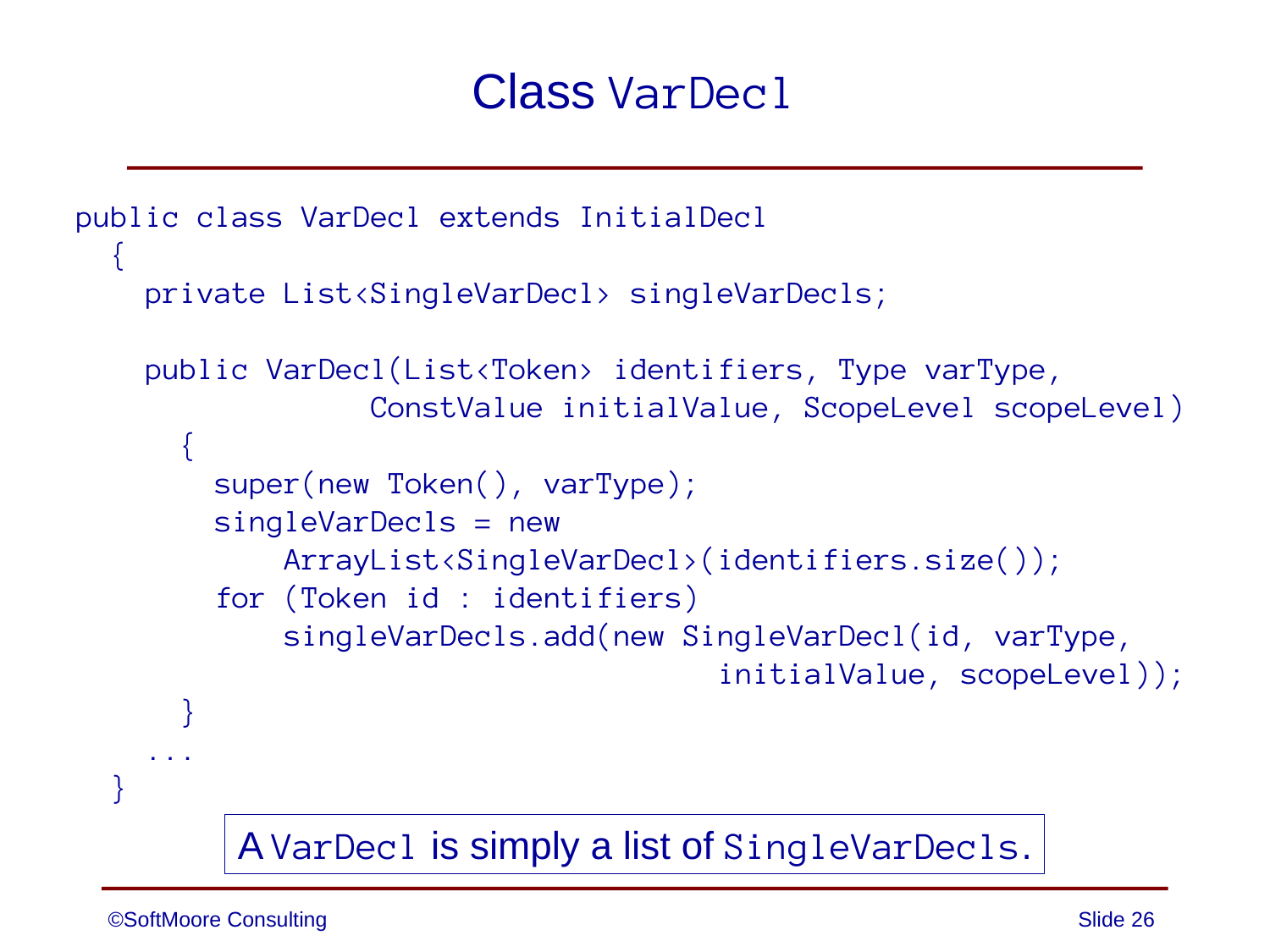

# Class VarDecl
public class VarDecl extends InitialDecl
  {
    private List<SingleVarDecl> singleVarDecls;

    public VarDecl(List<Token> identifiers, Type varType,
                 ConstValue initialValue, ScopeLevel scopeLevel)
      {
        super(new Token(), varType);
        singleVarDecls = new
            ArrayList<SingleVarDecl>(identifiers.size());
        for (Token id : identifiers)
            singleVarDecls.add(new SingleVarDecl(id, varType,
                                     initialValue, scopeLevel));
      }
    ...
  }
A VarDecl is simply a list of SingleVarDecls.
©SoftMoore Consulting
Slide 26